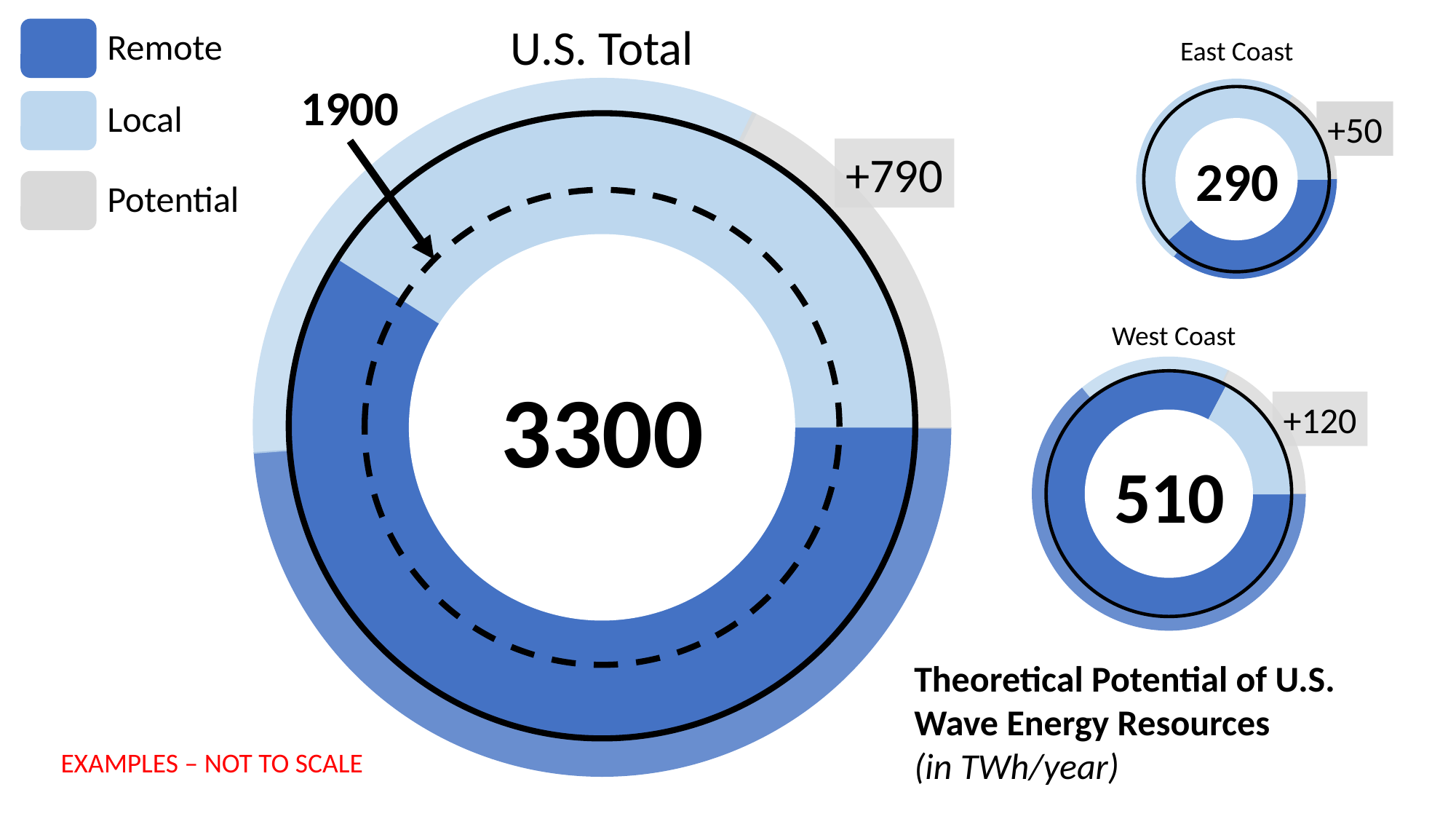

U.S. Total
Remote

East Coast
1900

Local

+50

290
+790
Potential

3300
West Coast

+120
510
Theoretical Potential of U.S. Wave Energy Resources
(in TWh/year)
EXAMPLES – NOT TO SCALE